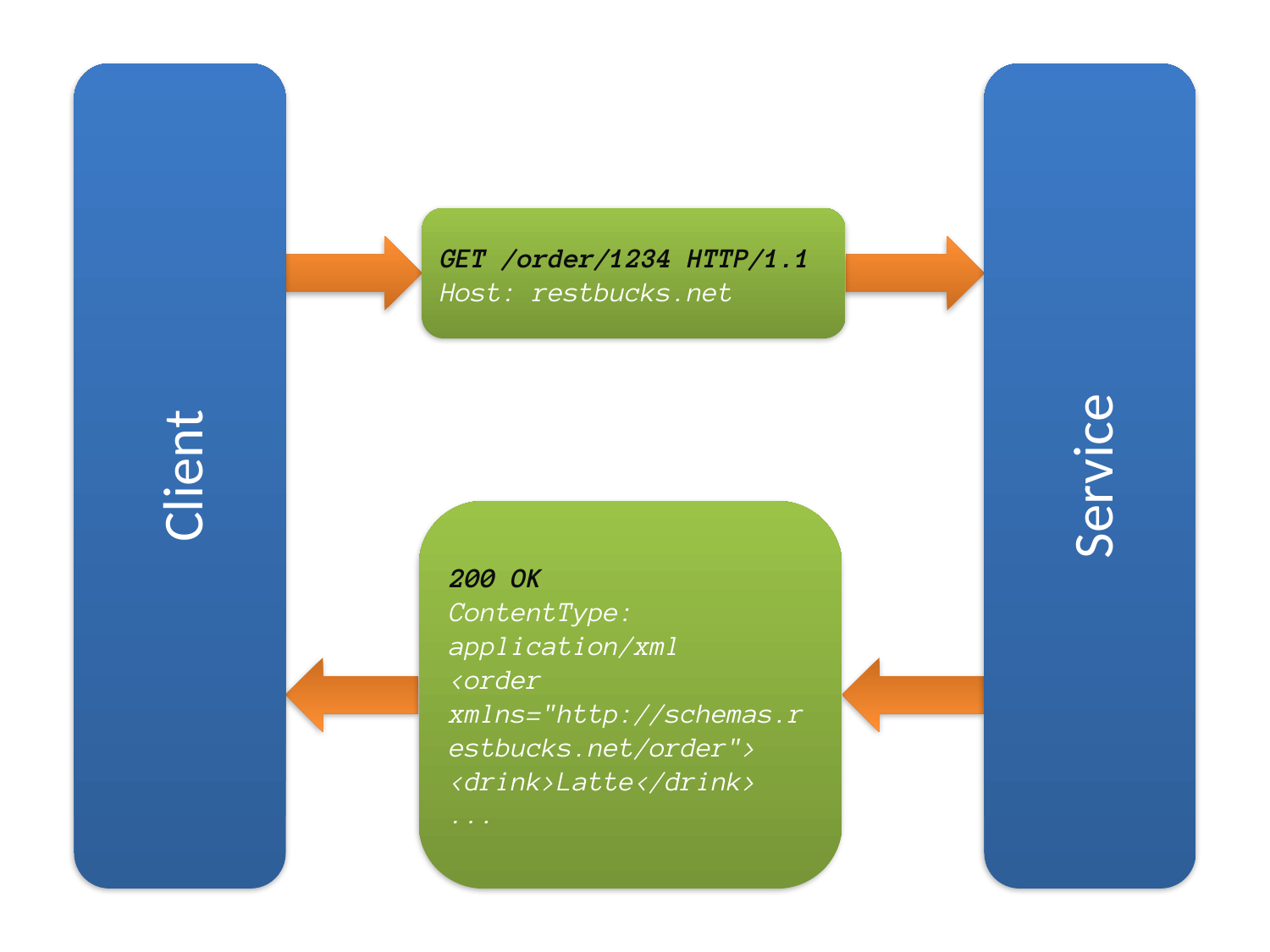

Client
Service
GET /order/1234 HTTP/1.1
Host: restbucks.net

200 OK
ContentType: application/xml
<order xmlns="http://schemas.restbucks.net/order">
<drink>Latte</drink>
...